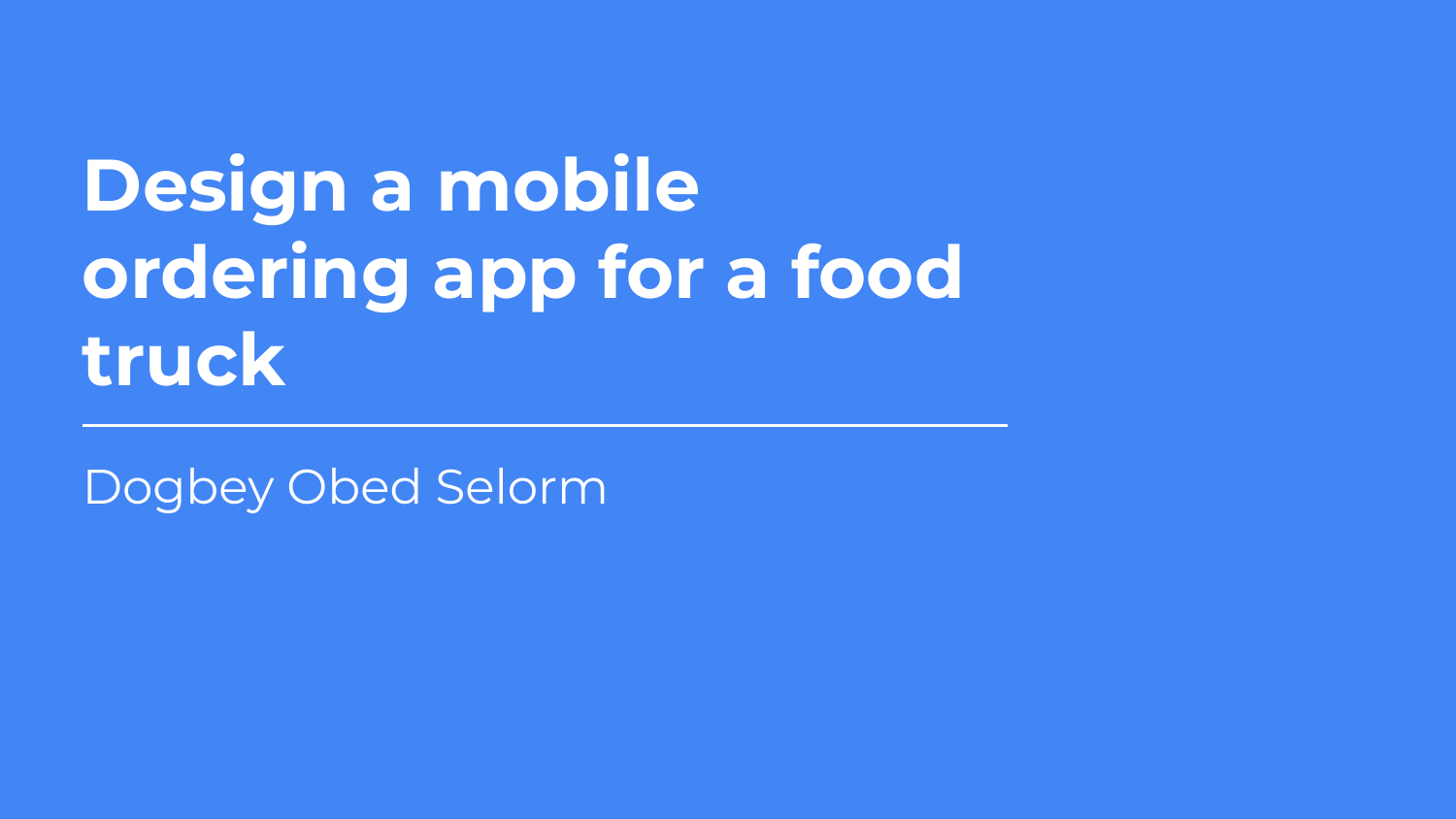

Design a mobile ordering app for a food truck
Dogbey Obed Selorm